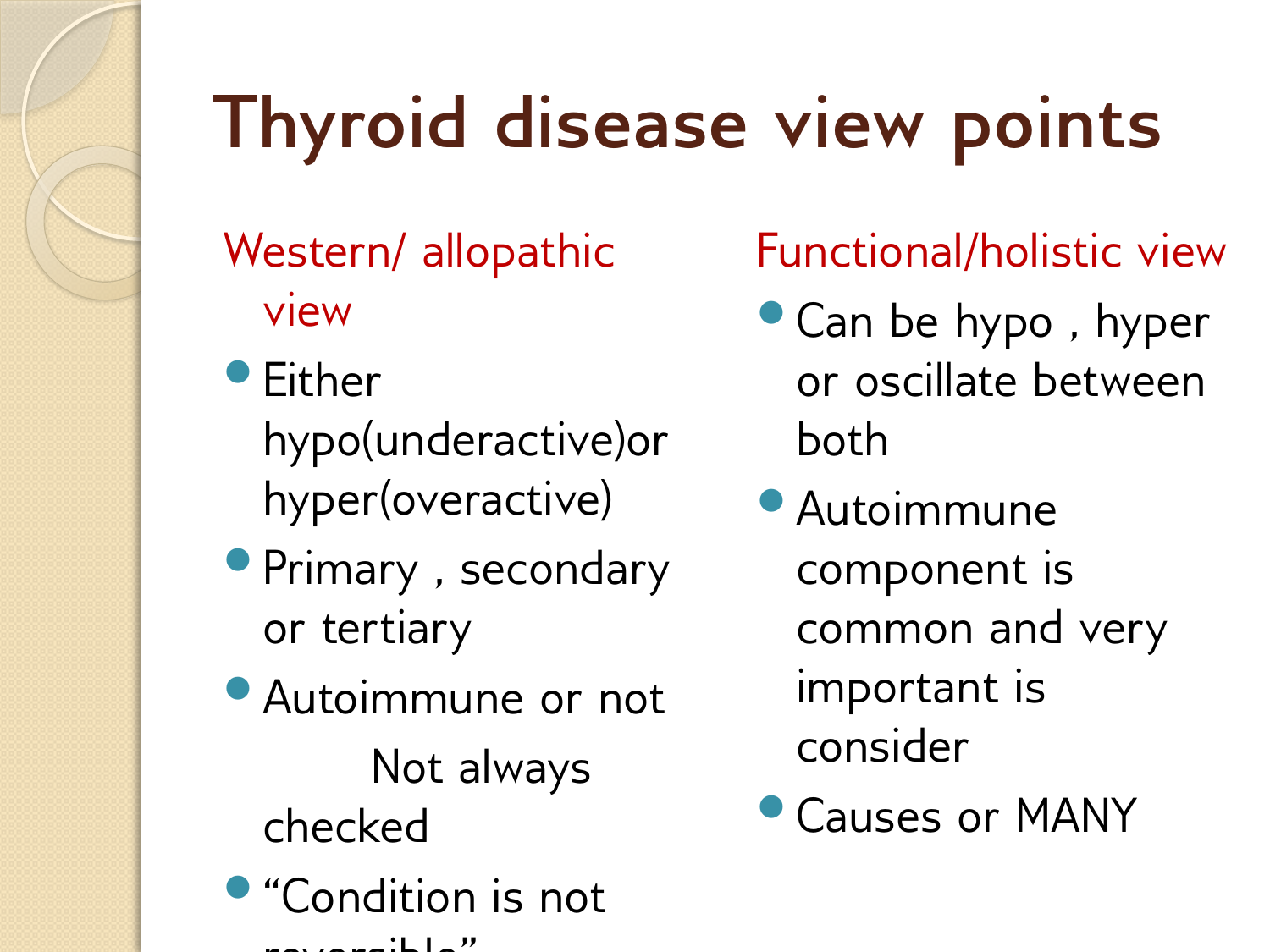

# Thyroid disease view points
Western/ allopathic view
Either hypo(underactive)or hyper(overactive)
Primary , secondary or tertiary
Autoimmune or not
          Not always checked
“Condition is not reversible”

Functional/holistic view
Can be hypo , hyper or oscillate between both
Autoimmune component is common and very important is consider
Causes or MANY